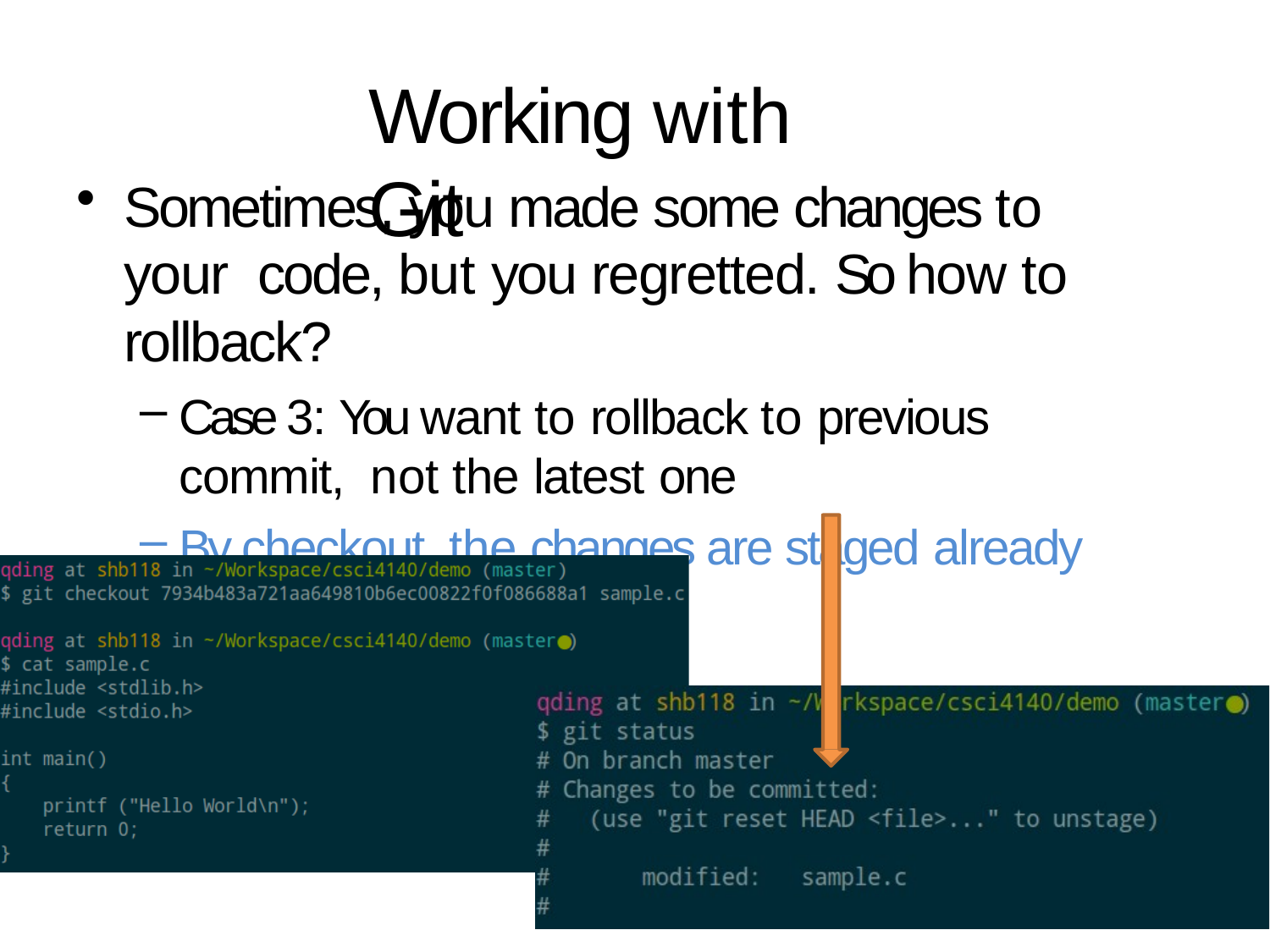

# Working with Git
Sometimes, you made some changes to your  code, but you regretted. So how to rollback?
Case 3: You want to rollback to previous commit,  not the latest one
By checkout, the changes are staged already